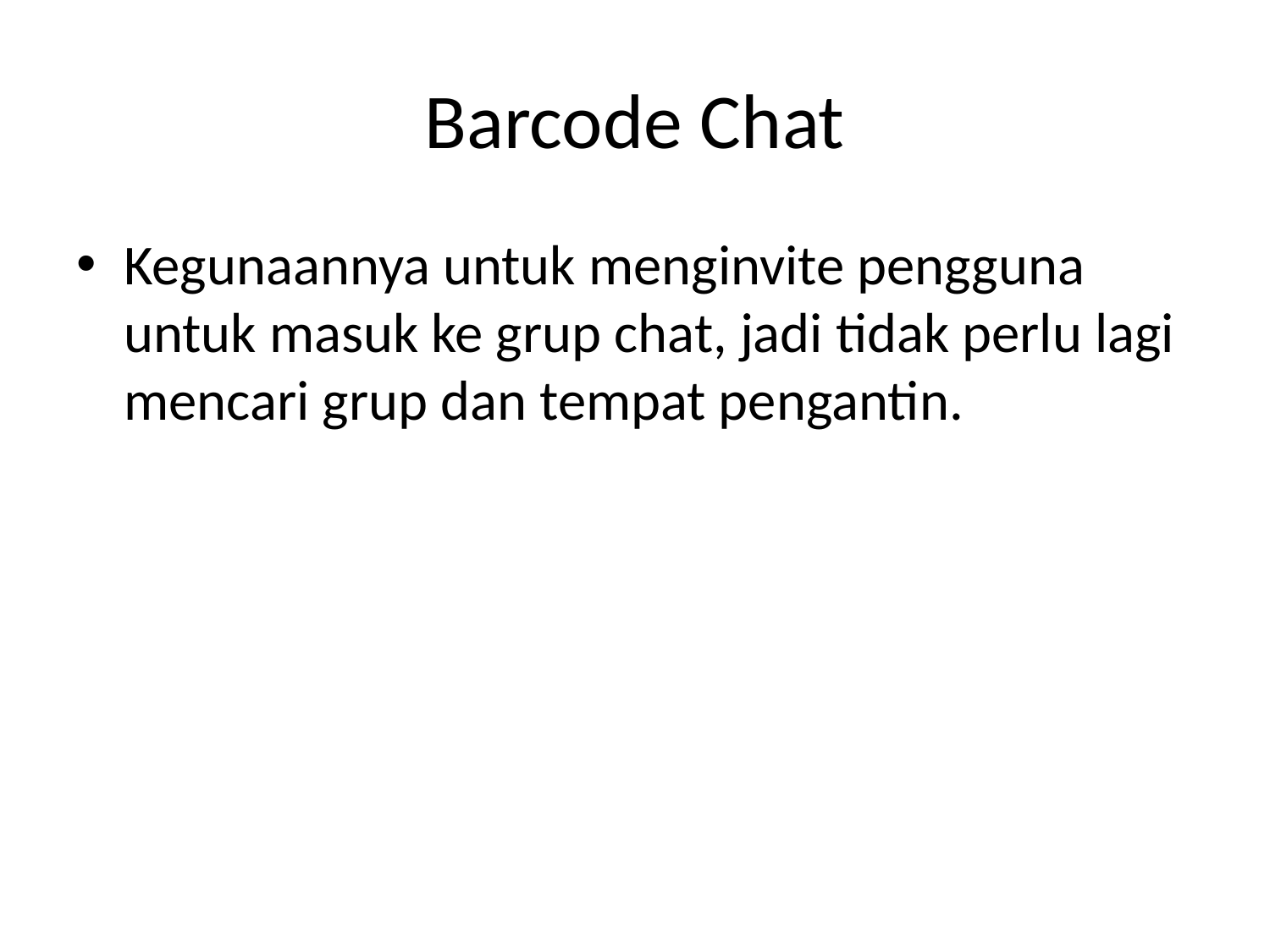

# Barcode Chat
Kegunaannya untuk menginvite pengguna untuk masuk ke grup chat, jadi tidak perlu lagi mencari grup dan tempat pengantin.